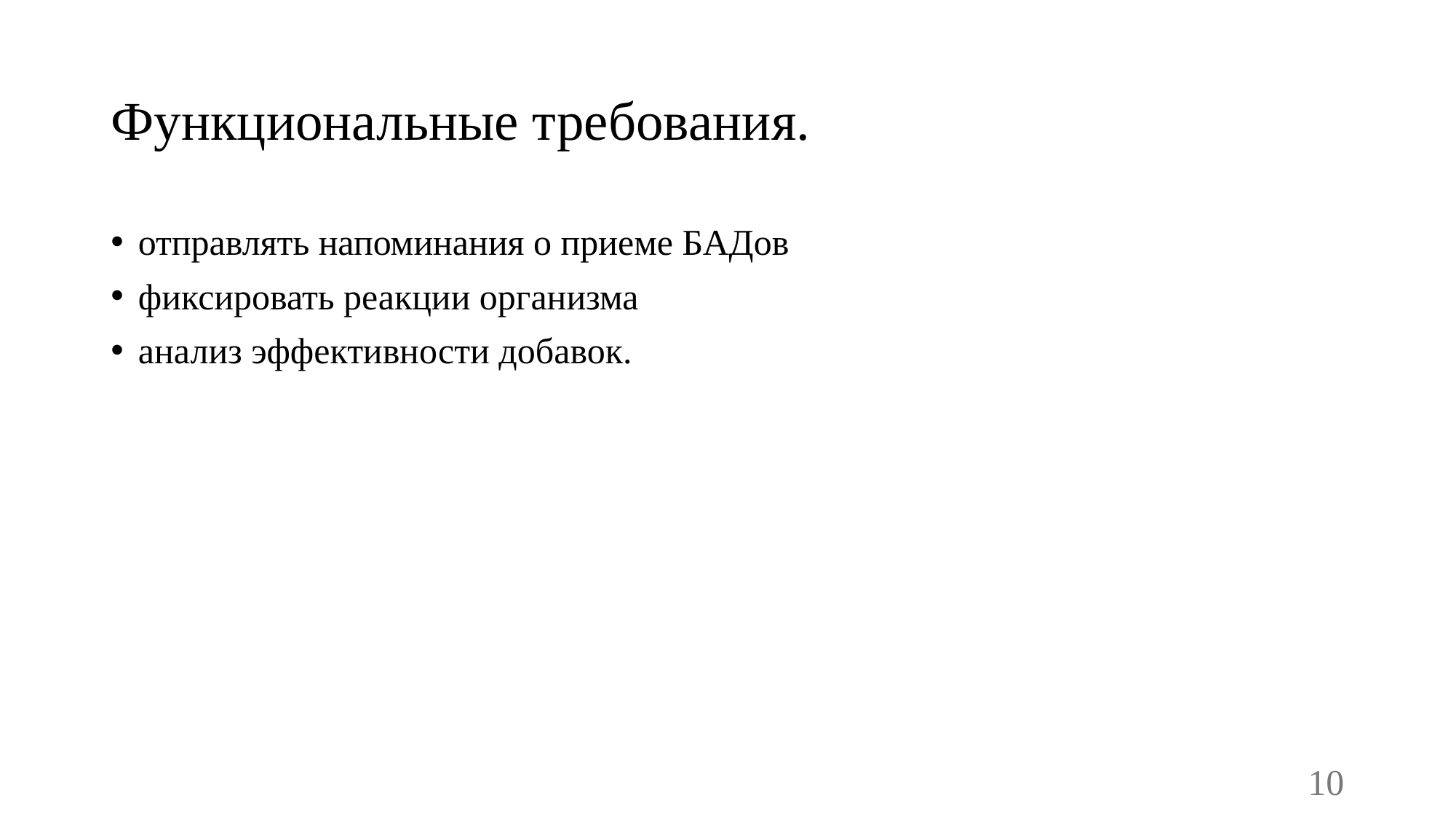

# Функциональные требования.
отправлять напоминания о приеме БАДов
фиксировать реакции организма
анализ эффективности добавок.
10